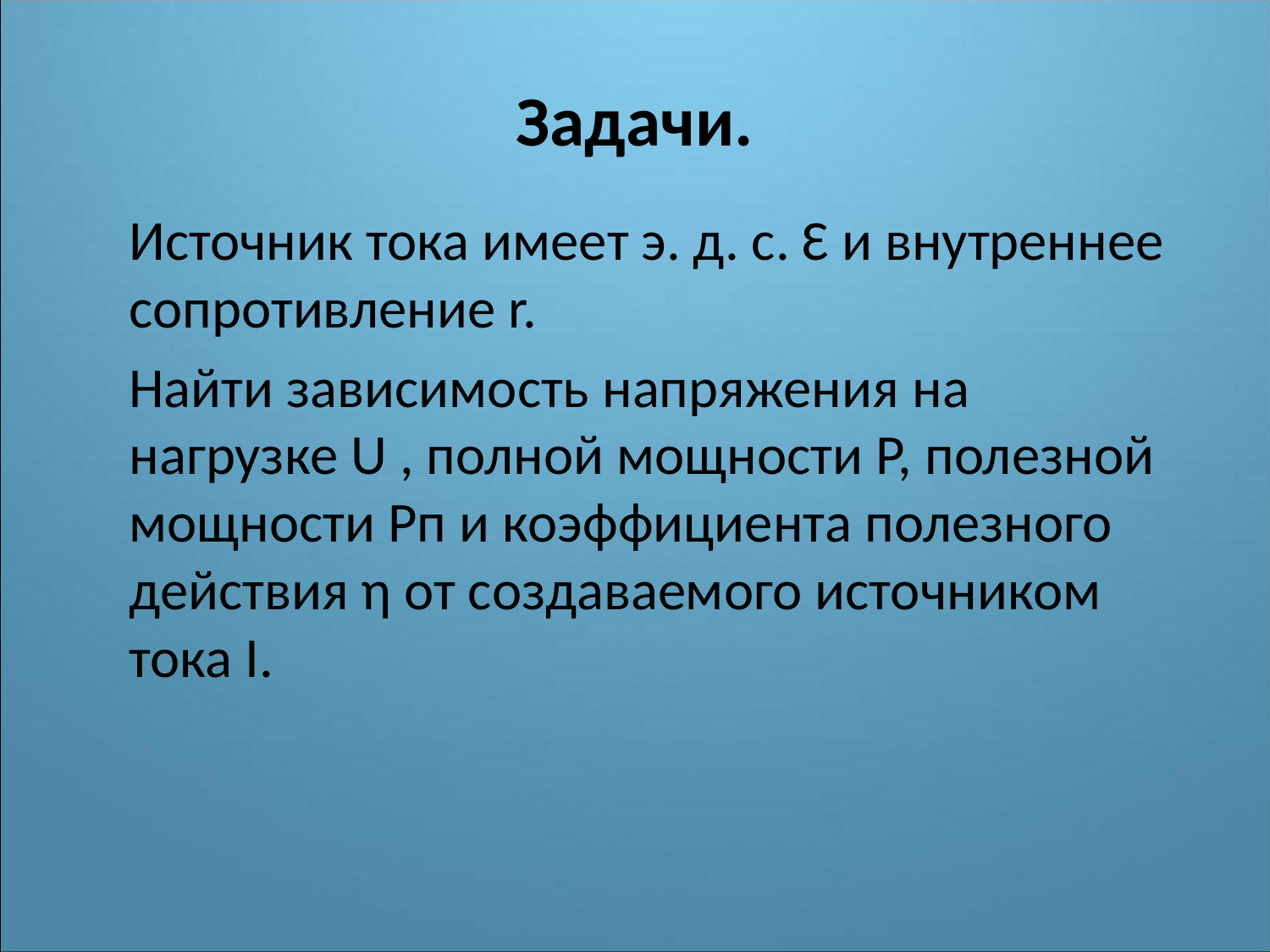

# Задачи.
	Источник тока имеет э. д. с. Ɛ и внутреннее сопротивление r.
	Найти зависимость напряжения на нагрузке U , полной мощности P, полезной мощности Pп и коэффициента полезного действия η от создаваемого источником тока I.